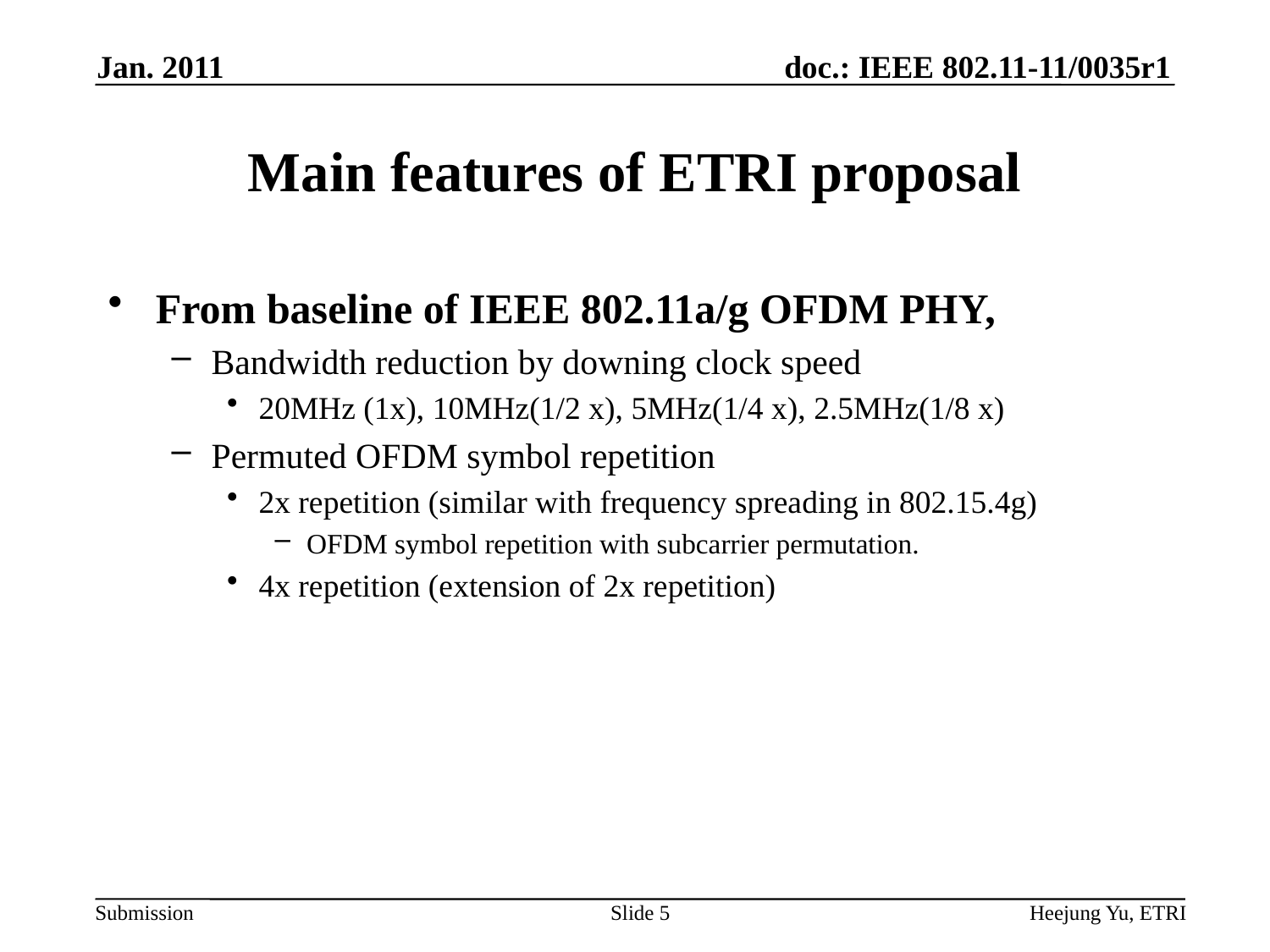

Jan. 2011
# Main features of ETRI proposal
From baseline of IEEE 802.11a/g OFDM PHY,
Bandwidth reduction by downing clock speed
20MHz (1x), 10MHz(1/2 x), 5MHz(1/4 x), 2.5MHz(1/8 x)
Permuted OFDM symbol repetition
2x repetition (similar with frequency spreading in 802.15.4g)
OFDM symbol repetition with subcarrier permutation.
4x repetition (extension of 2x repetition)

Slide 5
Heejung Yu, ETRI